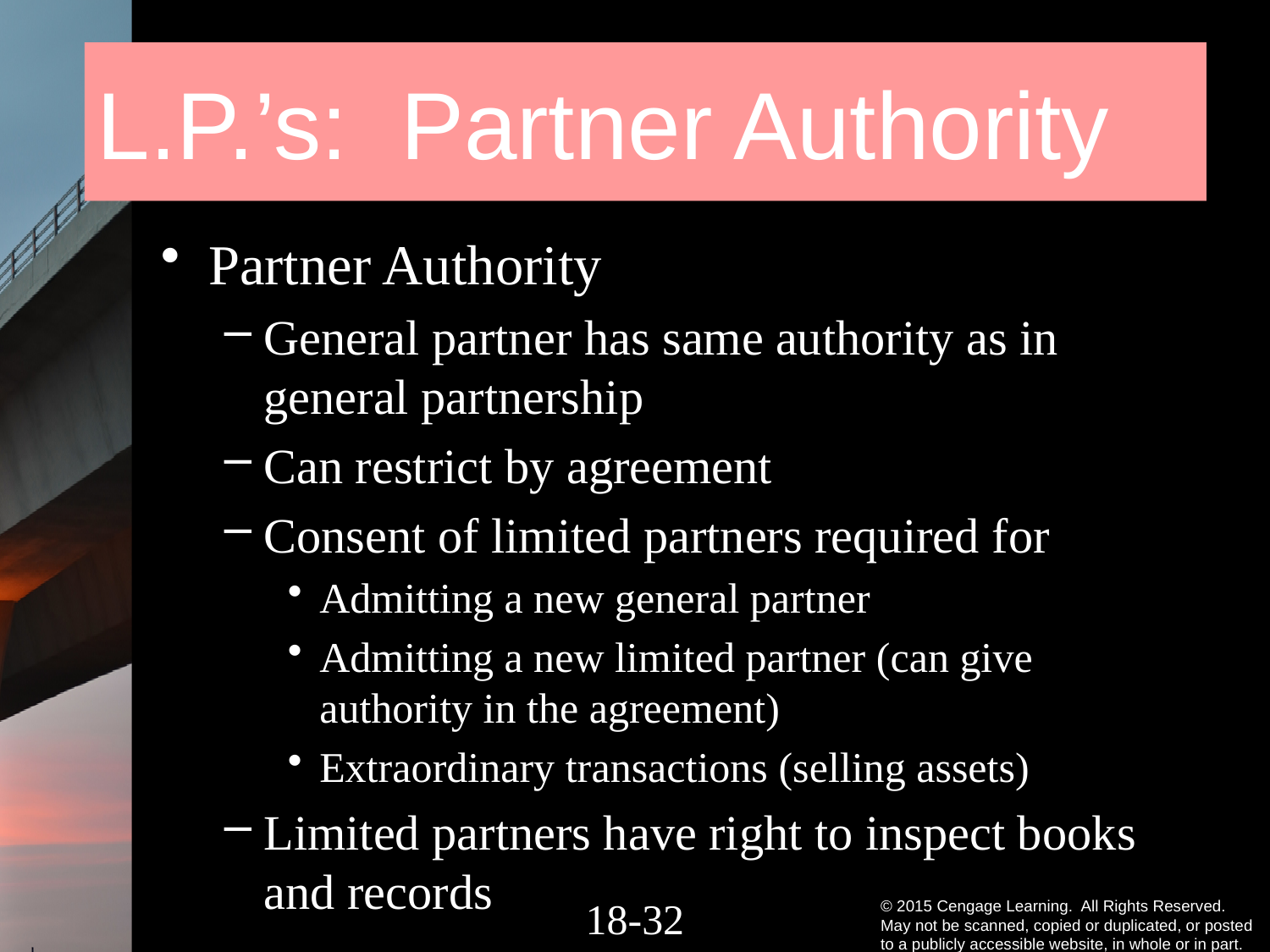

# L.P.’s:  Partner Authority
Partner Authority
General partner has same authority as in general partnership
Can restrict by agreement
Consent of limited partners required for
Admitting a new general partner
Admitting a new limited partner (can give authority in the agreement)
Extraordinary transactions (selling assets)
Limited partners have right to inspect books and records
18-32